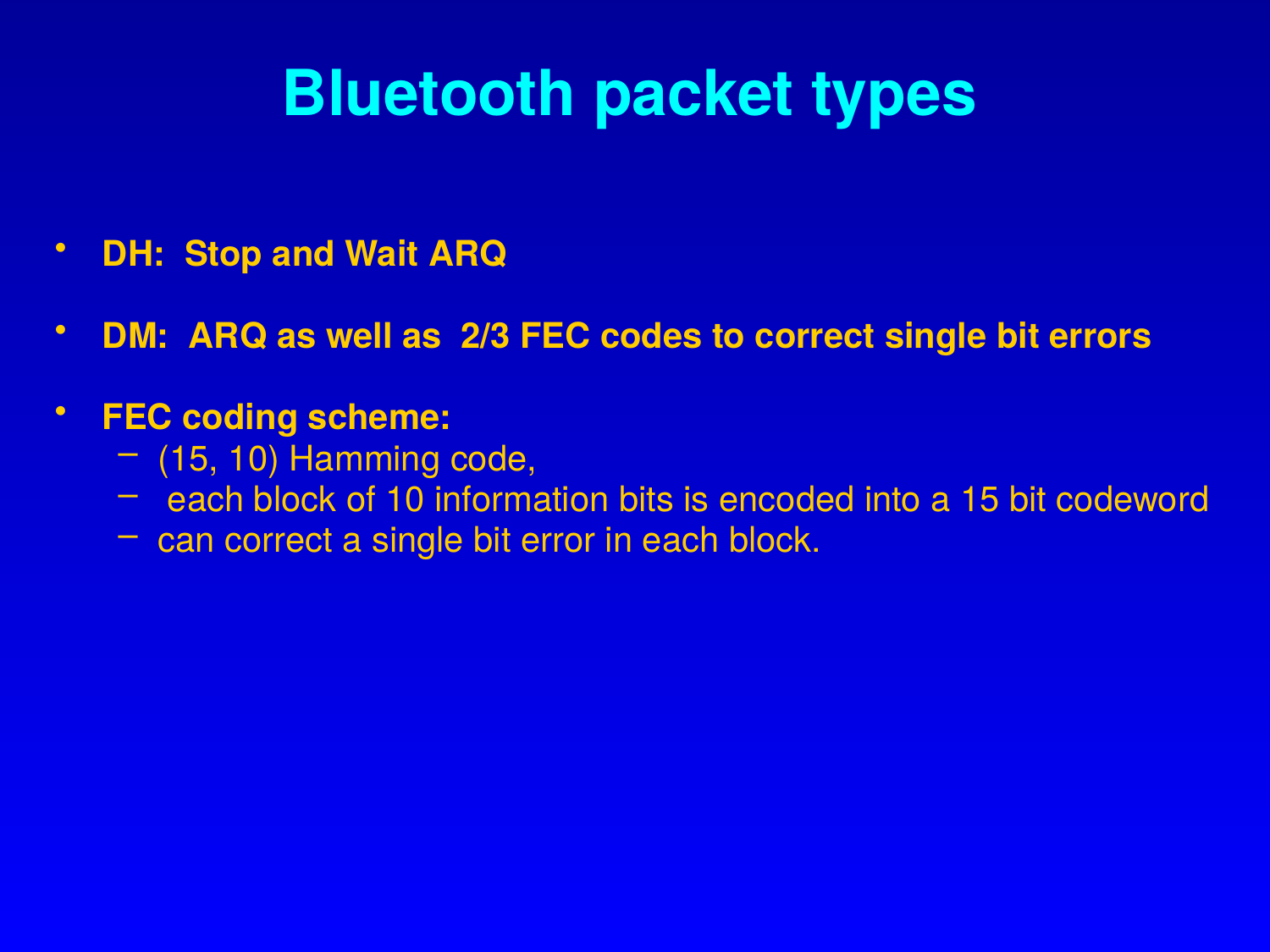

# Bluetooth packet types
DH:  Stop and Wait ARQ

DM:  ARQ as well as  2/3 FEC codes to correct single bit errors

FEC coding scheme:
(15, 10) Hamming code,
 each block of 10 information bits is encoded into a 15 bit codeword
can correct a single bit error in each block.